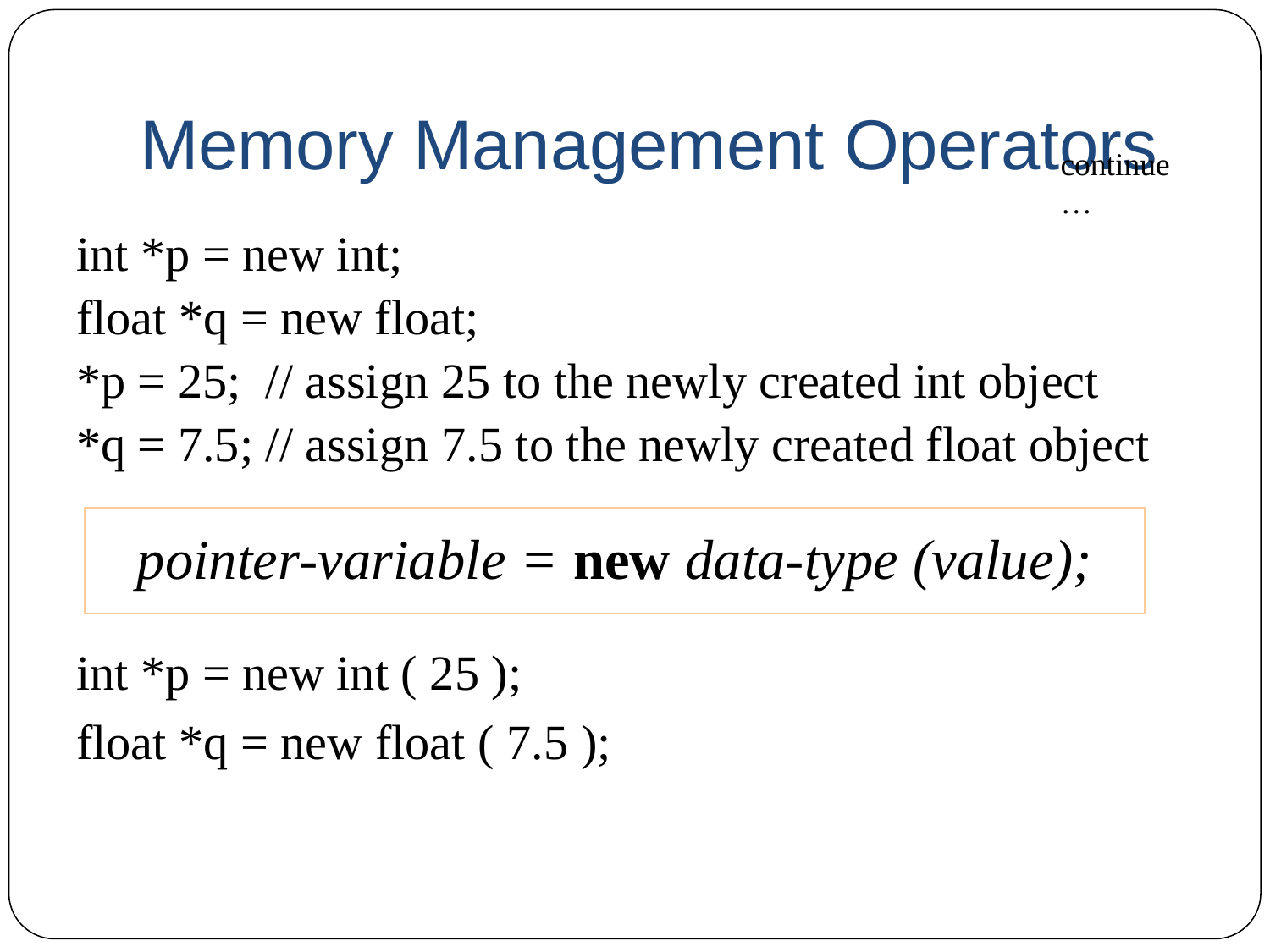

# Memory Management Operators
continue…
int *p = new int;
float *q = new float;
*p = 25;  // assign 25 to the newly created int object
*q = 7.5; // assign 7.5 to the newly created float object
pointer-variable = new data-type (value);
int *p = new int ( 25 );
float *q = new float ( 7.5 );